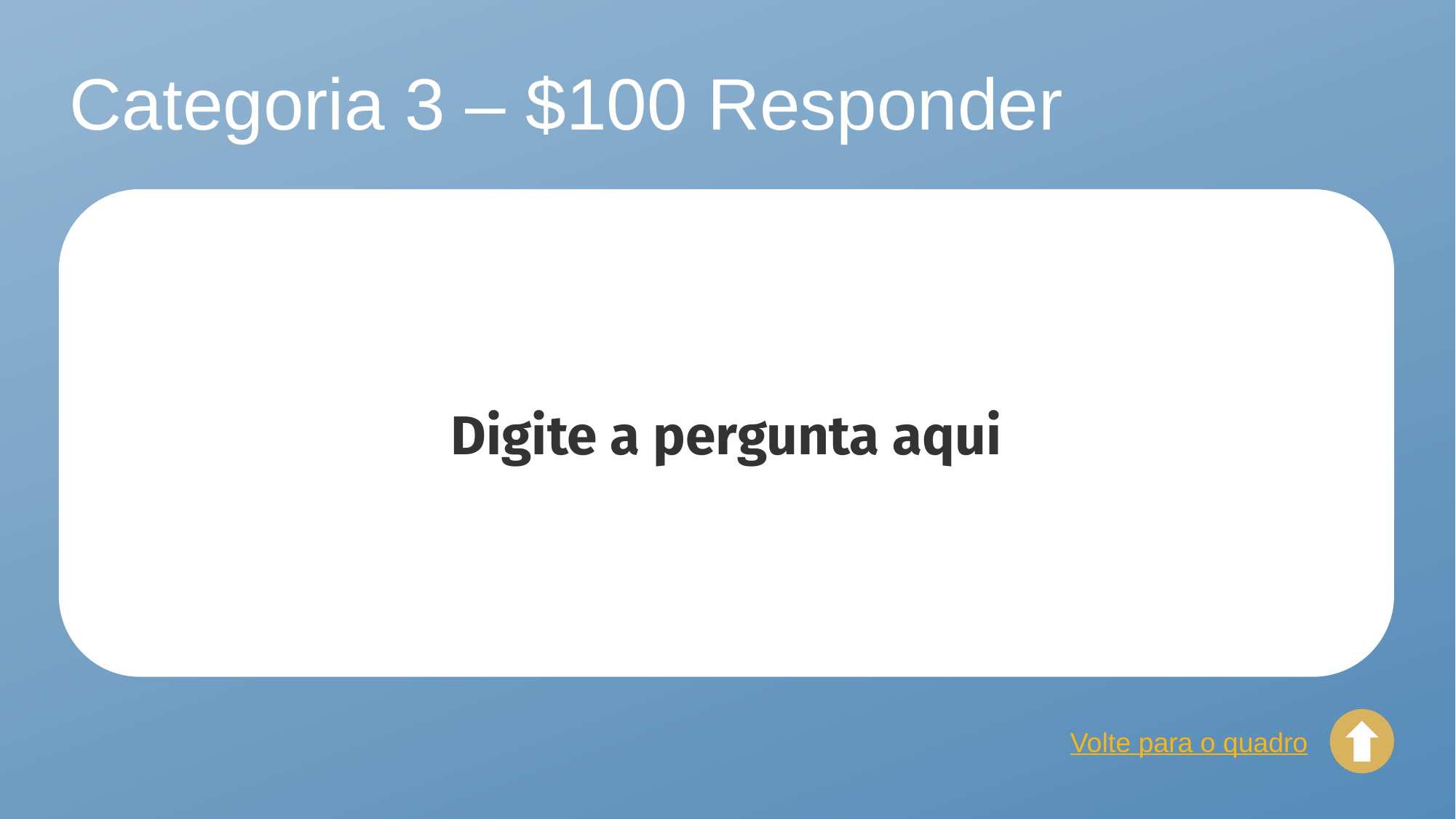

# Categoria 3 – $100 Responder
Digite a pergunta aqui

Volte para o quadro